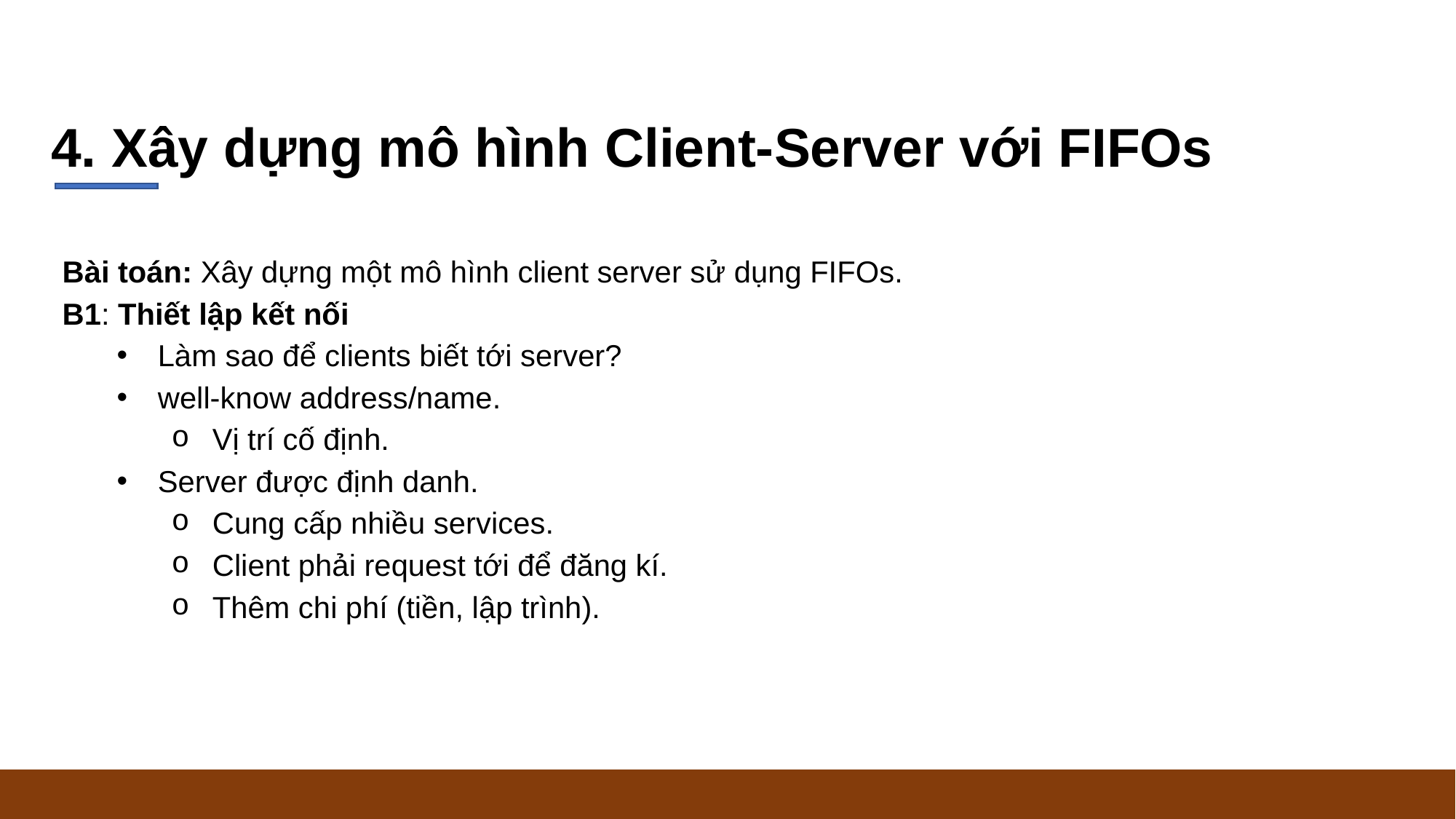

4. Xây dựng mô hình Client-Server với FIFOs

Bài toán: Xây dựng một mô hình client server sử dụng FIFOs.
B1: Thiết lập kết nối
Làm sao để clients biết tới server?
well-know address/name.
Vị trí cố định.
Server được định danh.
Cung cấp nhiều services.
Client phải request tới để đăng kí.
Thêm chi phí (tiền, lập trình).